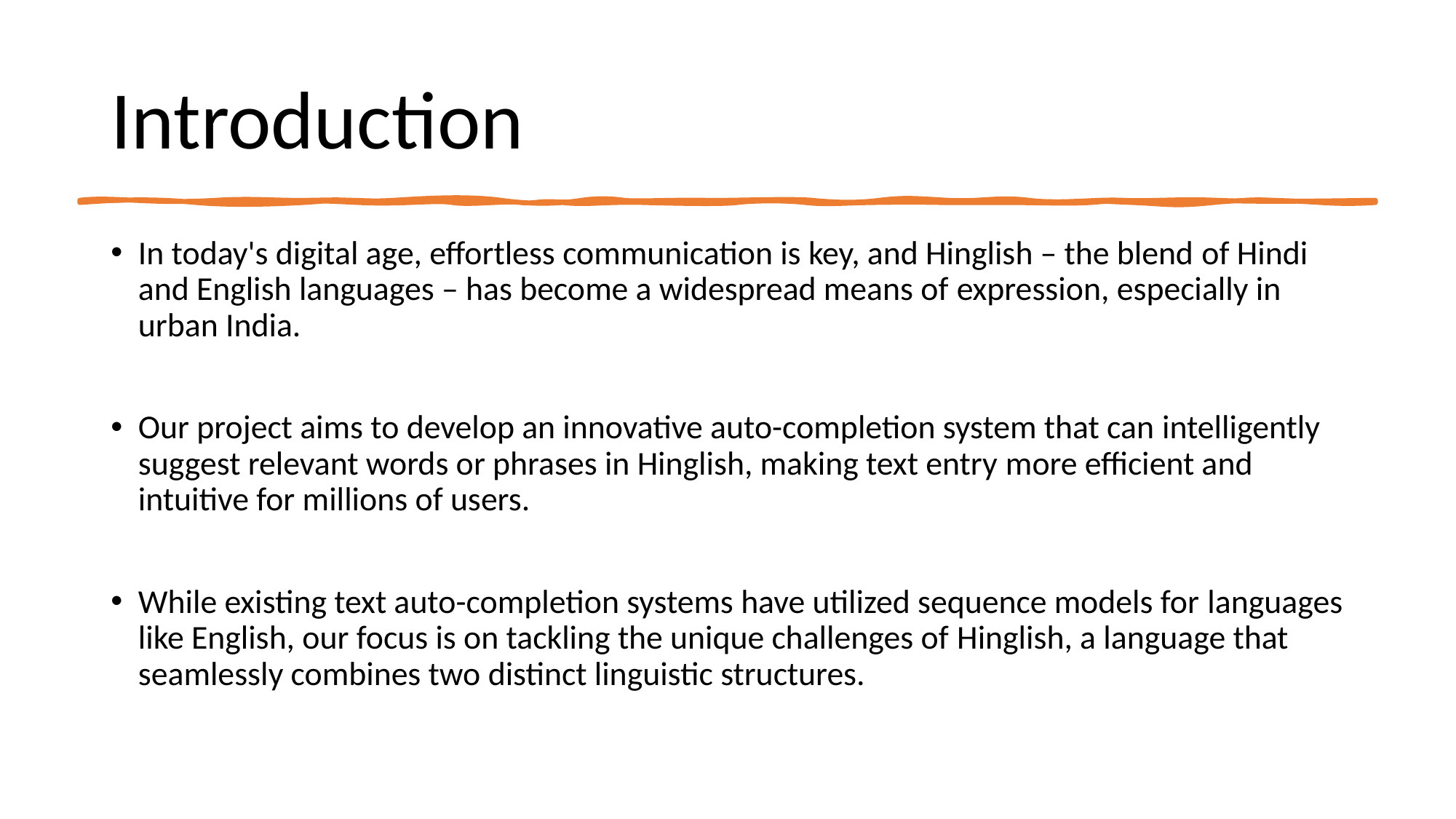

# Introduction​

In today's digital age, effortless communication is key, and Hinglish – the blend of Hindi and English languages – has become a widespread means of expression, especially in urban India.​

Our project aims to develop an innovative auto-completion system that can intelligently suggest relevant words or phrases in Hinglish, making text entry more efficient and intuitive for millions of users.​

While existing text auto-completion systems have utilized sequence models for languages like English, our focus is on tackling the unique challenges of Hinglish, a language that seamlessly combines two distinct linguistic structures.​